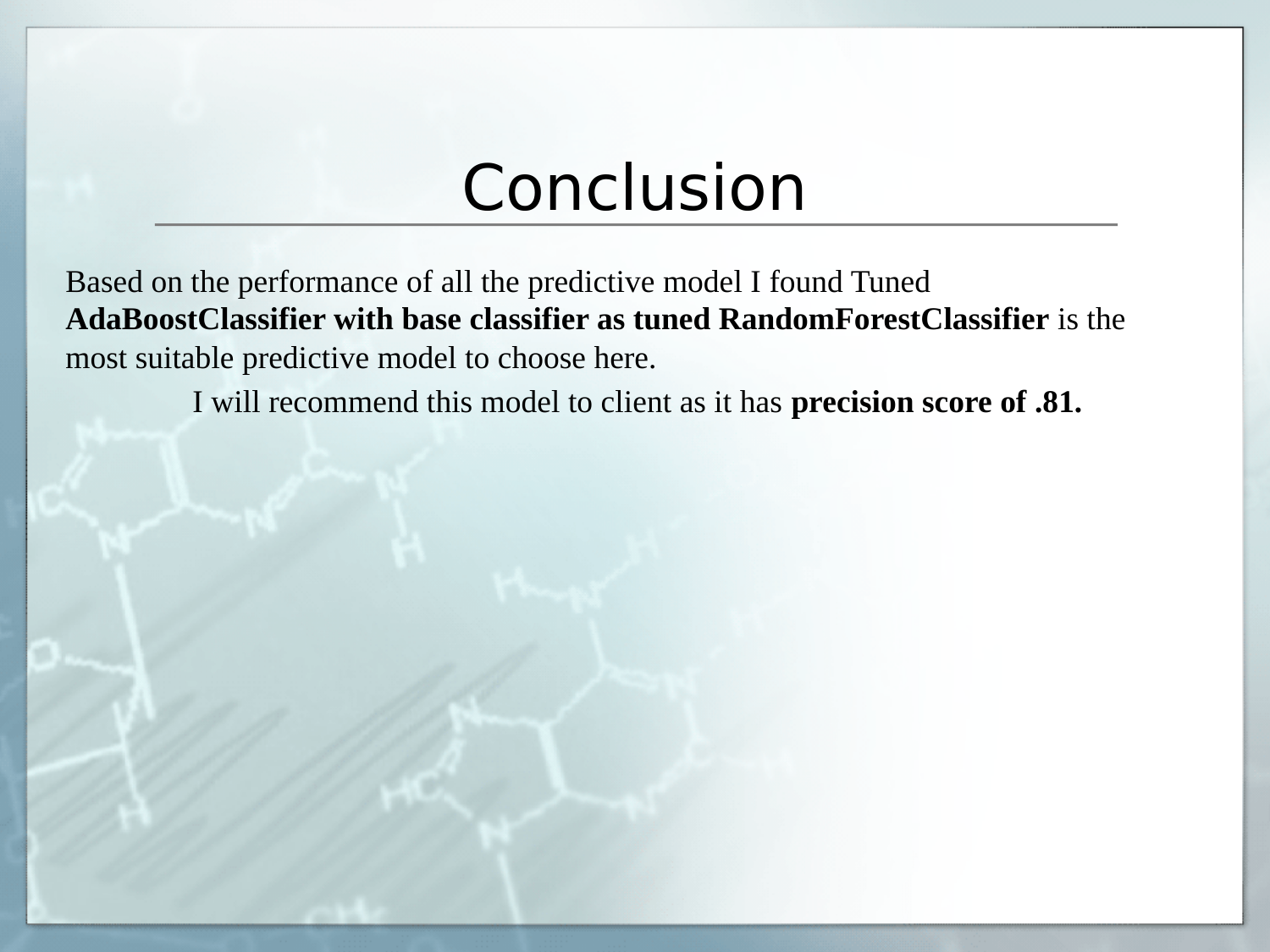

# Conclusion
Based on the performance of all the predictive model I found Tuned AdaBoostClassifier with base classifier as tuned RandomForestClassifier is the most suitable predictive model to choose here.
	I will recommend this model to client as it has precision score of .81.